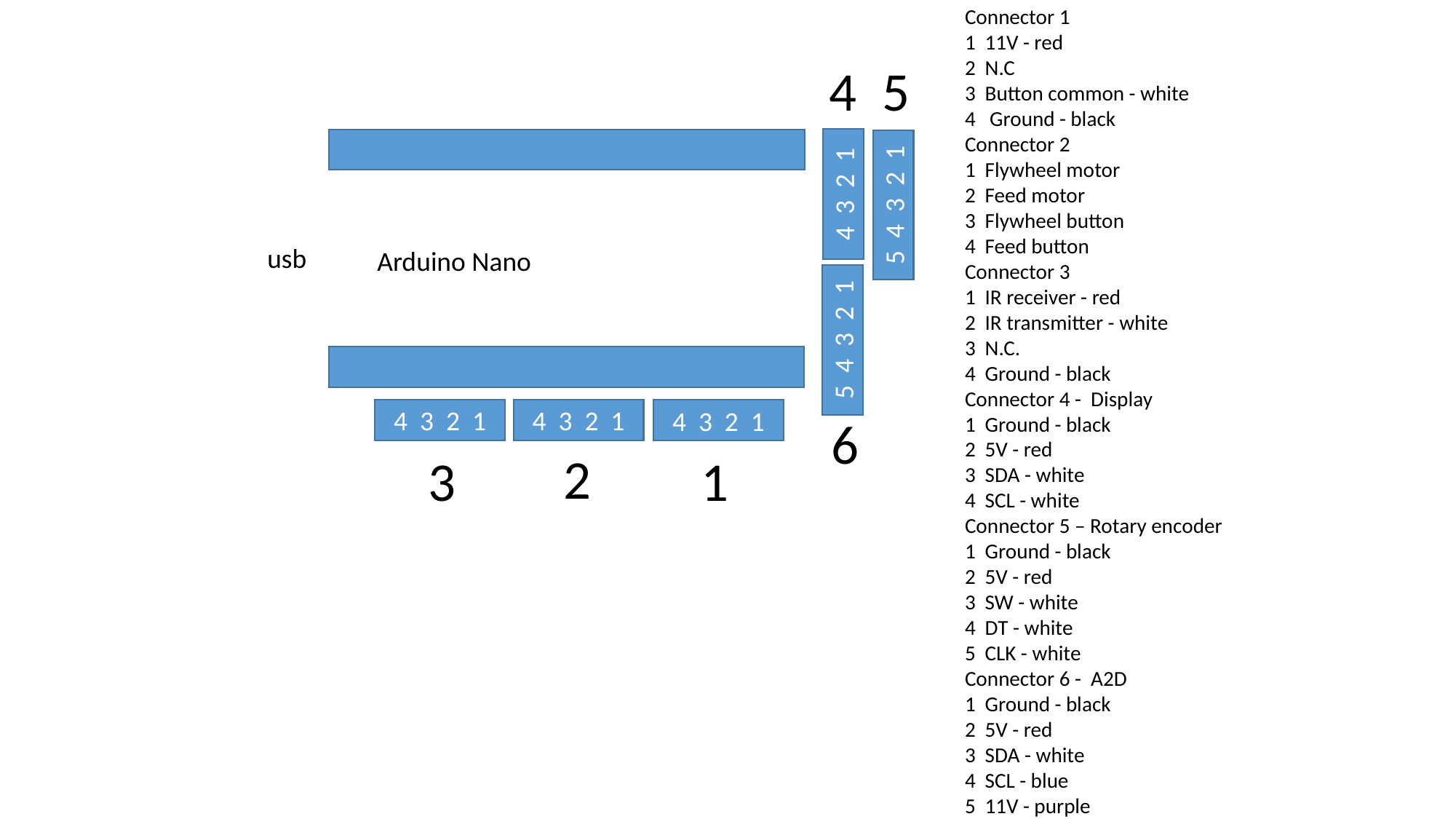

Connector 1
1  11V - red
2  N.C
3  Button common - white
4   Ground - black
Connector 2
1  Flywheel motor
2  Feed motor
3  Flywheel button
4  Feed button
Connector 3
1  IR receiver - red
2  IR transmitter - white
3  N.C.
4  Ground - black
Connector 4 -  Display
1  Ground - black
2  5V - red
3  SDA - white
4  SCL - white
Connector 5 – Rotary encoder
1  Ground - black
2  5V - red
3  SW - white
4  DT - white
5  CLK - white
Connector 6 -  A2D
1  Ground - black
2  5V - red
3  SDA - white
4  SCL - blue
5  11V - purple

5
4

4  3  2  1
5  4  3  2  1
usb
Arduino Nano
5  4  3  2  1

4  3  2  1
4  3  2  1
4  3  2  1
6
2
1
3